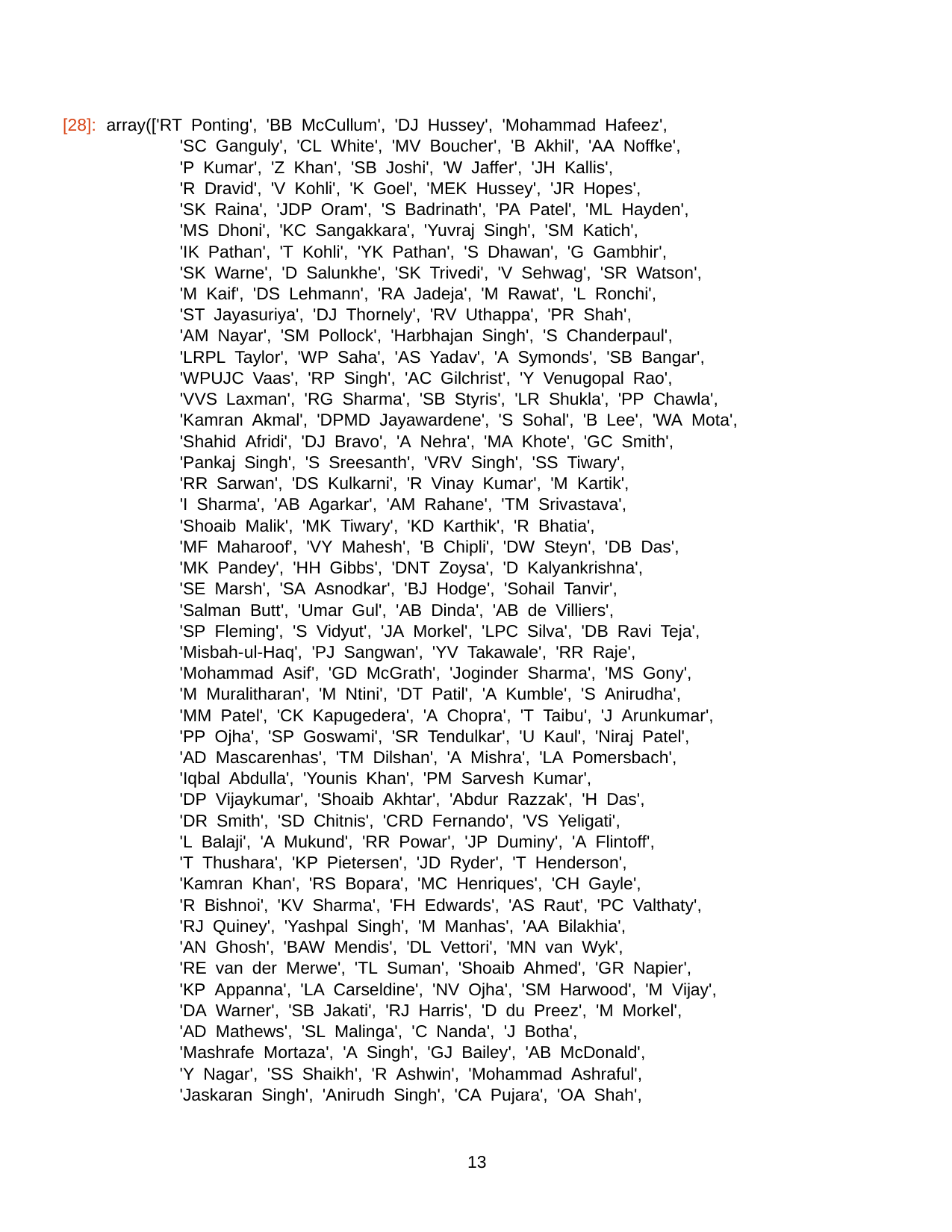

[28]: array(['RT Ponting', 'BB McCullum', 'DJ Hussey', 'Mohammad Hafeez',
'SC Ganguly', 'CL White', 'MV Boucher', 'B Akhil', 'AA Noffke',
'P Kumar', 'Z Khan', 'SB Joshi', 'W Jaffer', 'JH Kallis',
'R Dravid', 'V Kohli', 'K Goel', 'MEK Hussey', 'JR Hopes',
'SK Raina', 'JDP Oram', 'S Badrinath', 'PA Patel', 'ML Hayden',
'MS Dhoni', 'KC Sangakkara', 'Yuvraj Singh', 'SM Katich',
'IK Pathan', 'T Kohli', 'YK Pathan', 'S Dhawan', 'G Gambhir',
'SK Warne', 'D Salunkhe', 'SK Trivedi', 'V Sehwag', 'SR Watson',
'M Kaif', 'DS Lehmann', 'RA Jadeja', 'M Rawat', 'L Ronchi',
'ST Jayasuriya', 'DJ Thornely', 'RV Uthappa', 'PR Shah',
'AM Nayar', 'SM Pollock', 'Harbhajan Singh', 'S Chanderpaul',
'LRPL Taylor', 'WP Saha', 'AS Yadav', 'A Symonds', 'SB Bangar',
'WPUJC Vaas', 'RP Singh', 'AC Gilchrist', 'Y Venugopal Rao',
'VVS Laxman', 'RG Sharma', 'SB Styris', 'LR Shukla', 'PP Chawla',
'Kamran Akmal', 'DPMD Jayawardene', 'S Sohal', 'B Lee', 'WA Mota',
'Shahid Afridi', 'DJ Bravo', 'A Nehra', 'MA Khote', 'GC Smith',
'Pankaj Singh', 'S Sreesanth', 'VRV Singh', 'SS Tiwary',
'RR Sarwan', 'DS Kulkarni', 'R Vinay Kumar', 'M Kartik',
'I Sharma', 'AB Agarkar', 'AM Rahane', 'TM Srivastava',
'Shoaib Malik', 'MK Tiwary', 'KD Karthik', 'R Bhatia',

'MF Maharoof', 'VY Mahesh', 'B Chipli', 'DW Steyn', 'DB Das',
'MK Pandey', 'HH Gibbs', 'DNT Zoysa', 'D Kalyankrishna',
'SE Marsh', 'SA Asnodkar', 'BJ Hodge', 'Sohail Tanvir',
'Salman Butt', 'Umar Gul', 'AB Dinda', 'AB de Villiers',
'SP Fleming', 'S Vidyut', 'JA Morkel', 'LPC Silva', 'DB Ravi Teja',
'Misbah-ul-Haq', 'PJ Sangwan', 'YV Takawale', 'RR Raje',
'Mohammad Asif', 'GD McGrath', 'Joginder Sharma', 'MS Gony',
'M Muralitharan', 'M Ntini', 'DT Patil', 'A Kumble', 'S Anirudha',
'MM Patel', 'CK Kapugedera', 'A Chopra', 'T Taibu', 'J Arunkumar',
'PP Ojha', 'SP Goswami', 'SR Tendulkar', 'U Kaul', 'Niraj Patel',
'AD Mascarenhas', 'TM Dilshan', 'A Mishra', 'LA Pomersbach',
'Iqbal Abdulla', 'Younis Khan', 'PM Sarvesh Kumar',
'DP Vijaykumar', 'Shoaib Akhtar', 'Abdur Razzak', 'H Das',
'DR Smith', 'SD Chitnis', 'CRD Fernando', 'VS Yeligati',
'L Balaji', 'A Mukund', 'RR Powar', 'JP Duminy', 'A Flintoff',
'T Thushara', 'KP Pietersen', 'JD Ryder', 'T Henderson',
'Kamran Khan', 'RS Bopara', 'MC Henriques', 'CH Gayle',
'R Bishnoi', 'KV Sharma', 'FH Edwards', 'AS Raut', 'PC Valthaty',
'RJ Quiney', 'Yashpal Singh', 'M Manhas', 'AA Bilakhia',
'AN Ghosh', 'BAW Mendis', 'DL Vettori', 'MN van Wyk',
'RE van der Merwe', 'TL Suman', 'Shoaib Ahmed', 'GR Napier',
'KP Appanna', 'LA Carseldine', 'NV Ojha', 'SM Harwood', 'M Vijay',
'DA Warner', 'SB Jakati', 'RJ Harris', 'D du Preez', 'M Morkel',
'AD Mathews', 'SL Malinga', 'C Nanda', 'J Botha',
'Mashrafe Mortaza', 'A Singh', 'GJ Bailey', 'AB McDonald',
'Y Nagar', 'SS Shaikh', 'R Ashwin', 'Mohammad Ashraful',
'Jaskaran Singh', 'Anirudh Singh', 'CA Pujara', 'OA Shah',
13